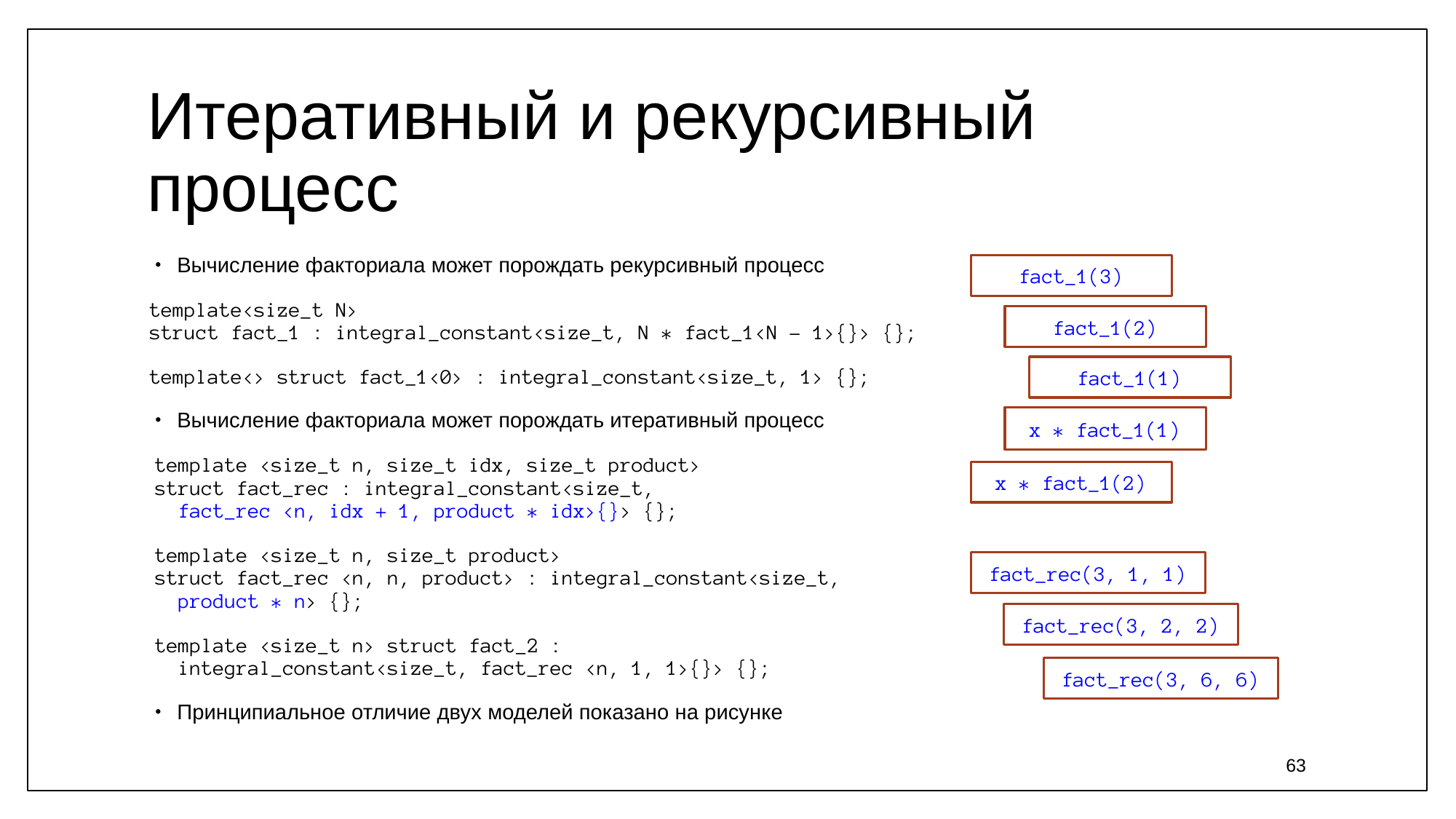

# Итеративный и рекурсивный процесс
Вычисление факториала может порождать рекурсивный процесс
template<size_t N>
struct fact_1 : integral_constant<size_t, N * fact_1<N - 1>{}> {};
template<> struct fact_1<0> : integral_constant<size_t, 1> {};
Вычисление факториала может порождать итеративный процесс
template <size_t n, size_t idx, size_t product>
struct fact_rec : integral_constant<size_t,
  fact_rec <n, idx + 1, product * idx>{}> {};
template <size_t n, size_t product>
struct fact_rec <n, n, product> : integral_constant<size_t,
  product * n> {};
template <size_t n> struct fact_2 :
  integral_constant<size_t, fact_rec <n, 1, 1>{}> {};
Принципиальное отличие двух моделей показано на рисунке
fact_1(3)
fact_1(2)
fact_1(1)
x * fact_1(1)
x * fact_1(2)
fact_rec(3, 1, 1)
fact_rec(3, 2, 2)
fact_rec(3, 6, 6)
63